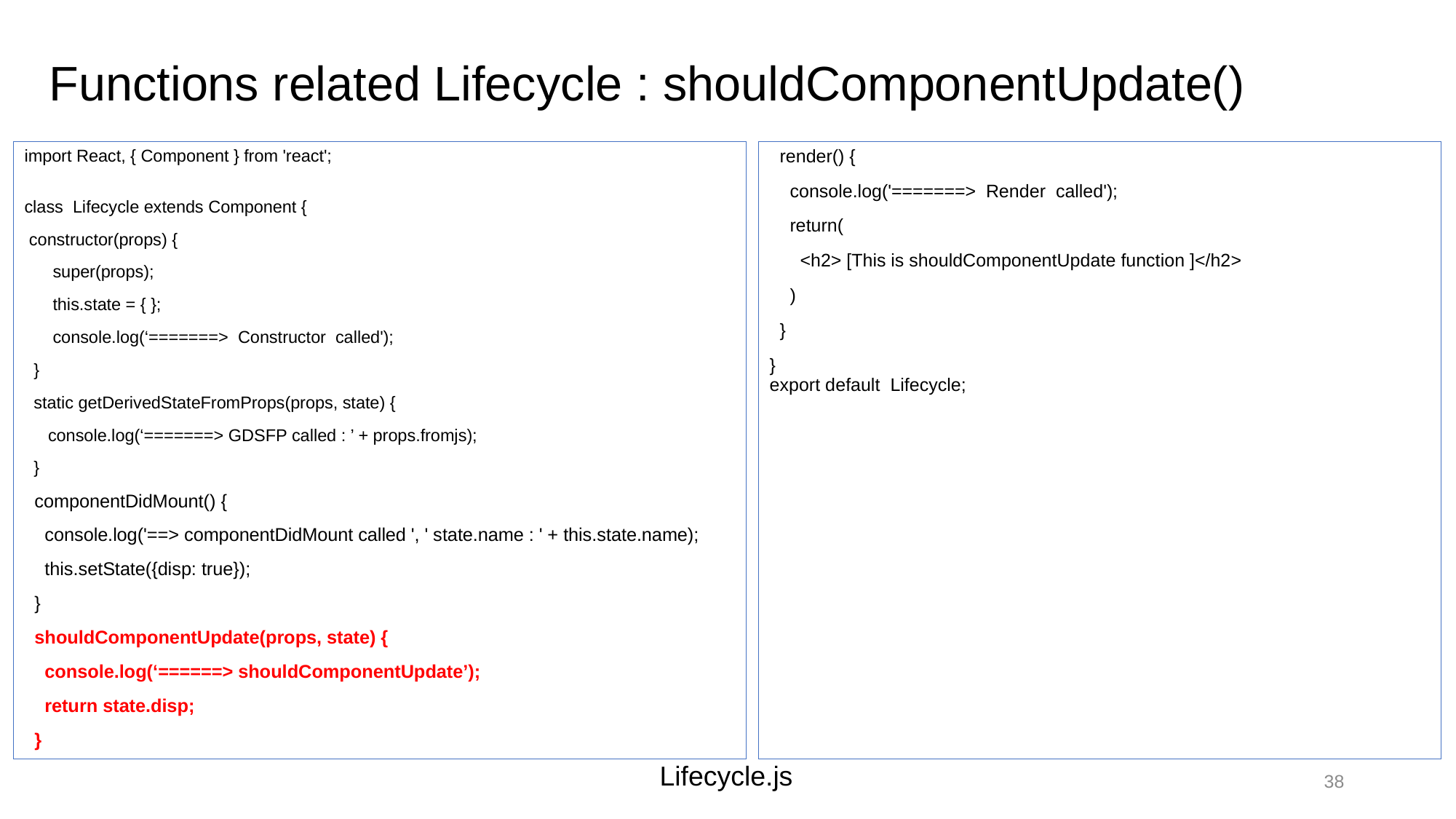

# Functions related Lifecycle : shouldComponentUpdate()
import React, { Component } from 'react';
class  Lifecycle extends Component {
 constructor(props) {
      super(props);
      this.state = { };
      console.log(‘=======>  Constructor  called');
  }
  static getDerivedStateFromProps(props, state) {
     console.log(‘=======> GDSFP called : ’ + props.fromjs);
  }
  componentDidMount() {
    console.log('==> componentDidMount called ', ' state.name : ' + this.state.name);
    this.setState({disp: true});
  }
  shouldComponentUpdate(props, state) {
    console.log(‘======> shouldComponentUpdate’);
    return state.disp;
  }
  render() {
    console.log('=======>  Render  called');
    return(
      <h2> [This is shouldComponentUpdate function ]</h2>
    )
  }
}
export default  Lifecycle;
Lifecycle.js
38